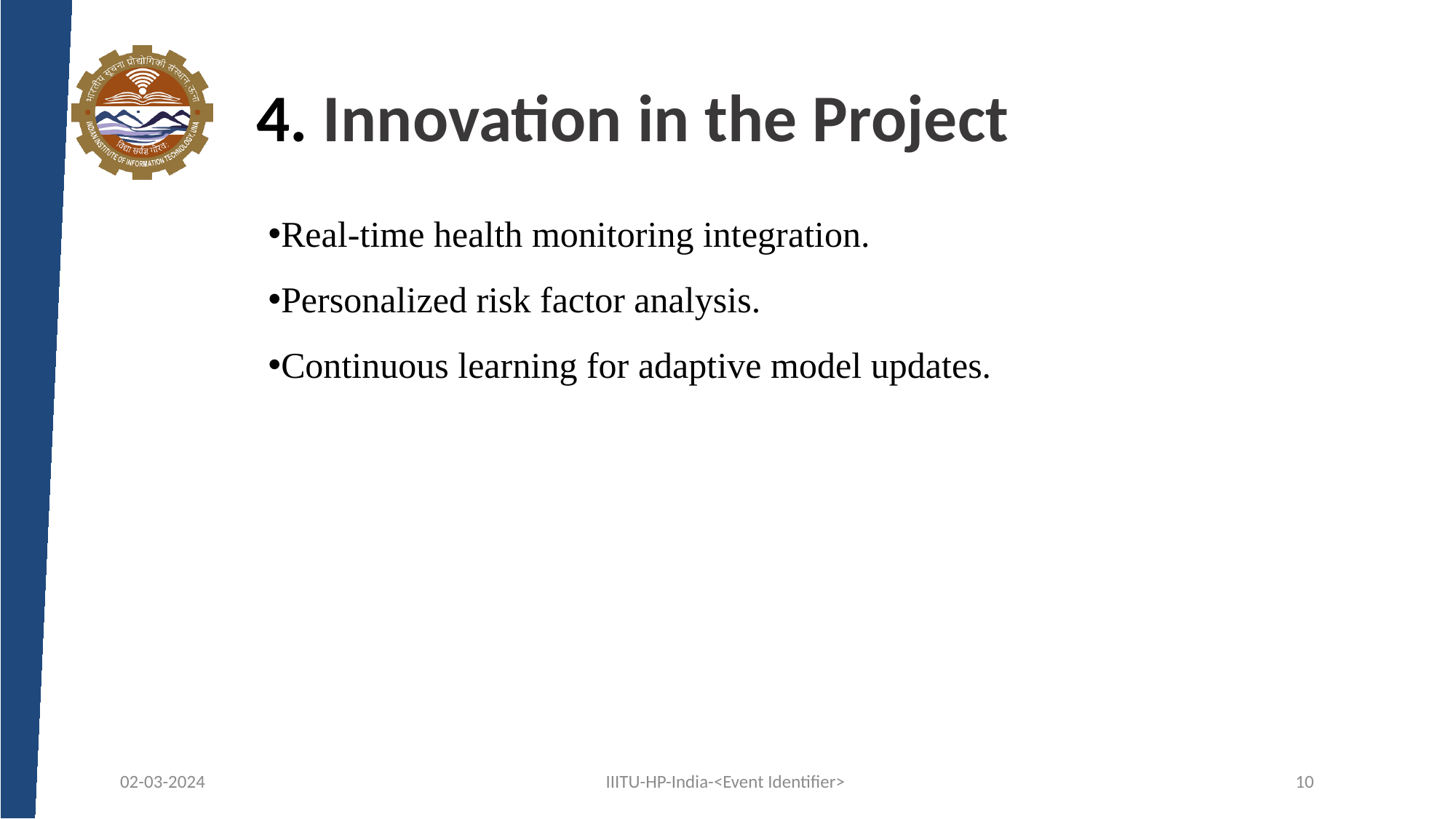

# 4. Innovation in the Project
Real-time health monitoring integration.
Personalized risk factor analysis.
Continuous learning for adaptive model updates.
02-03-2024
IIITU-HP-India-<Event Identifier>
10